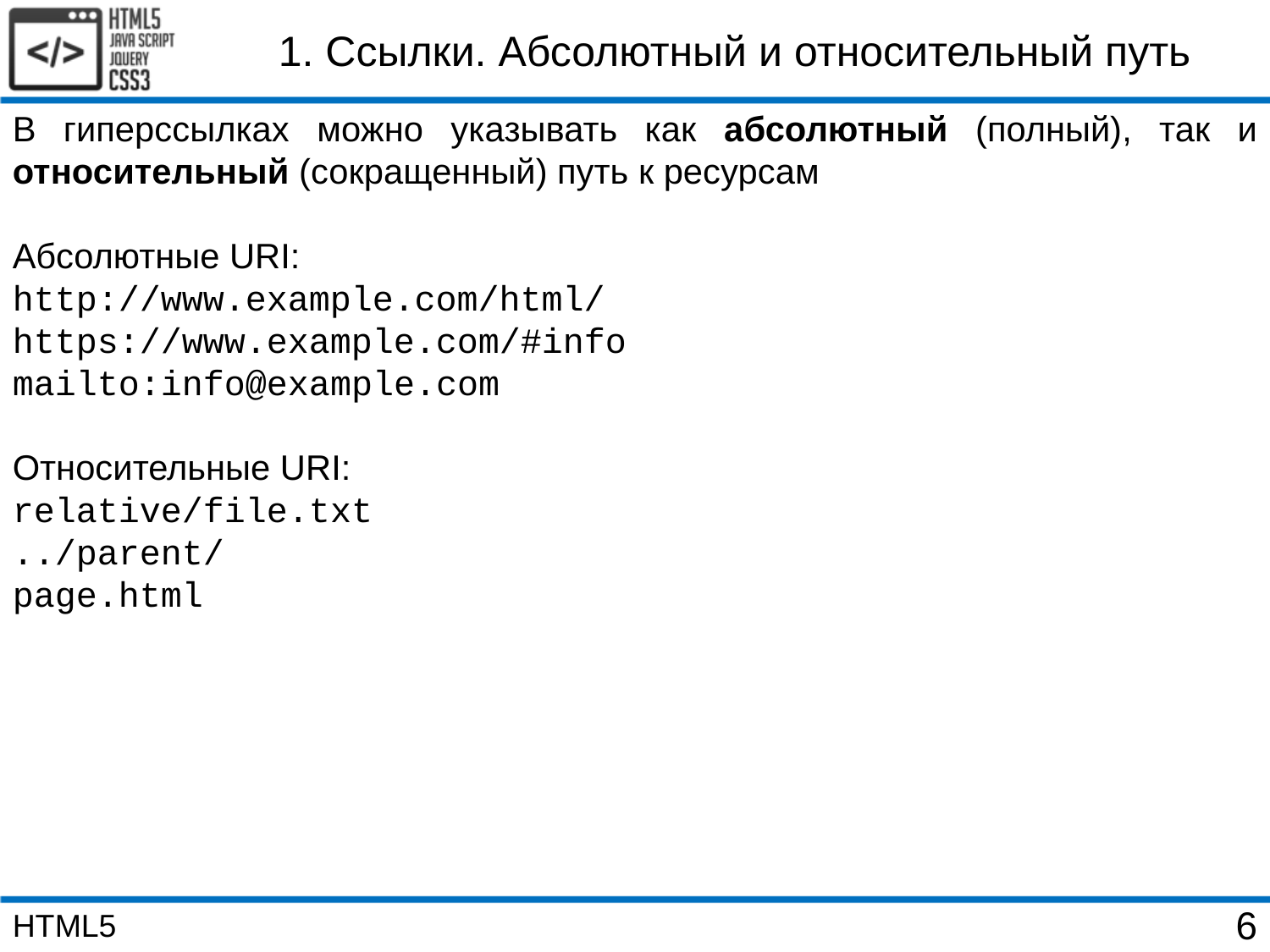

1. Ссылки. Абсолютный и относительный путь
В гиперссылках можно указывать как абсолютный (полный), так и относительный (сокращенный) путь к ресурсам

Абсолютные URI:
http://www.example.com/html/
https://www.example.com/#info
mailto:info@example.com

Относительные URI:
relative/file.txt
../parent/
page.html
HTML5
6